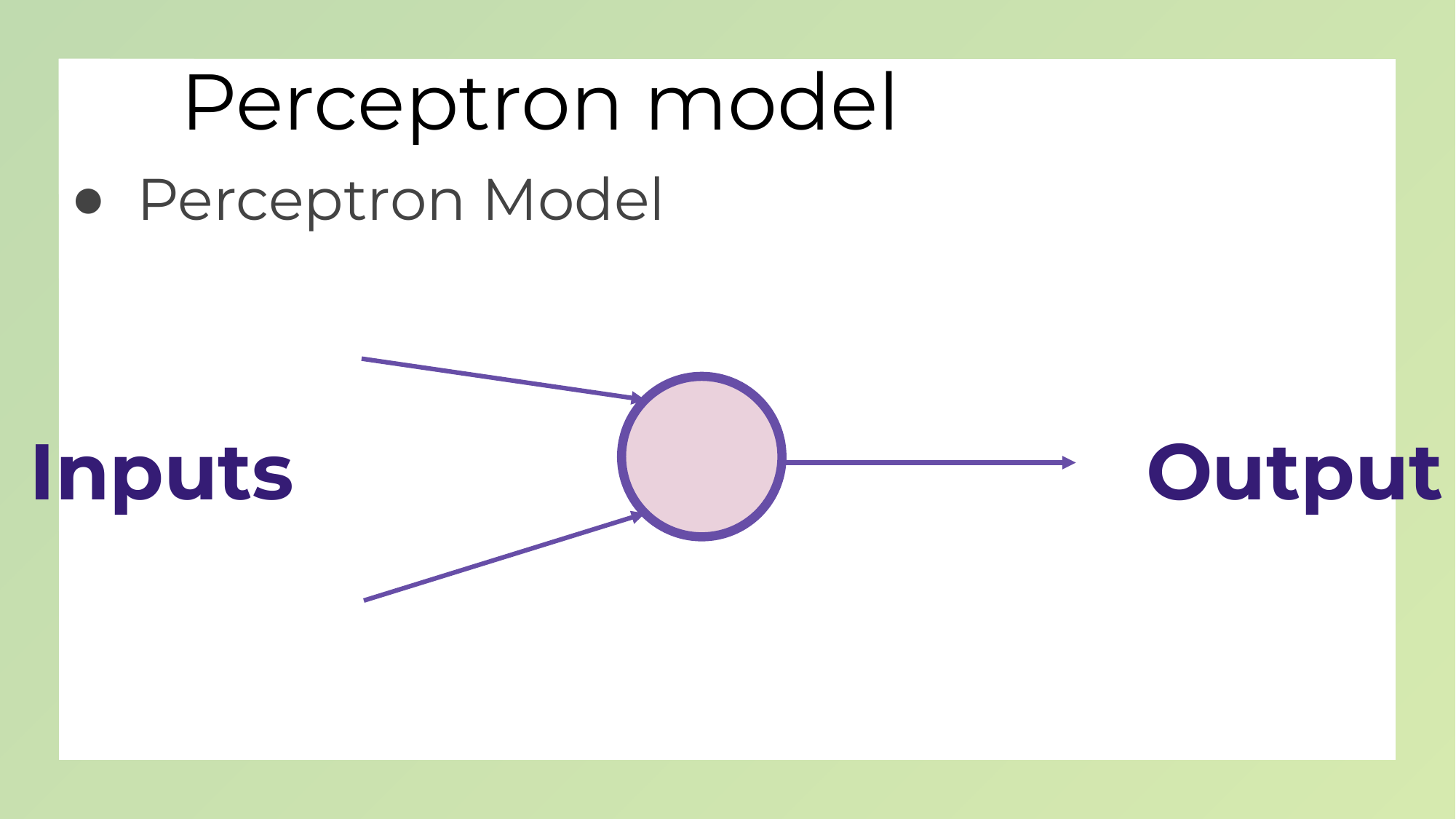

# Perceptron model
Perceptron Model

Inputs
Output